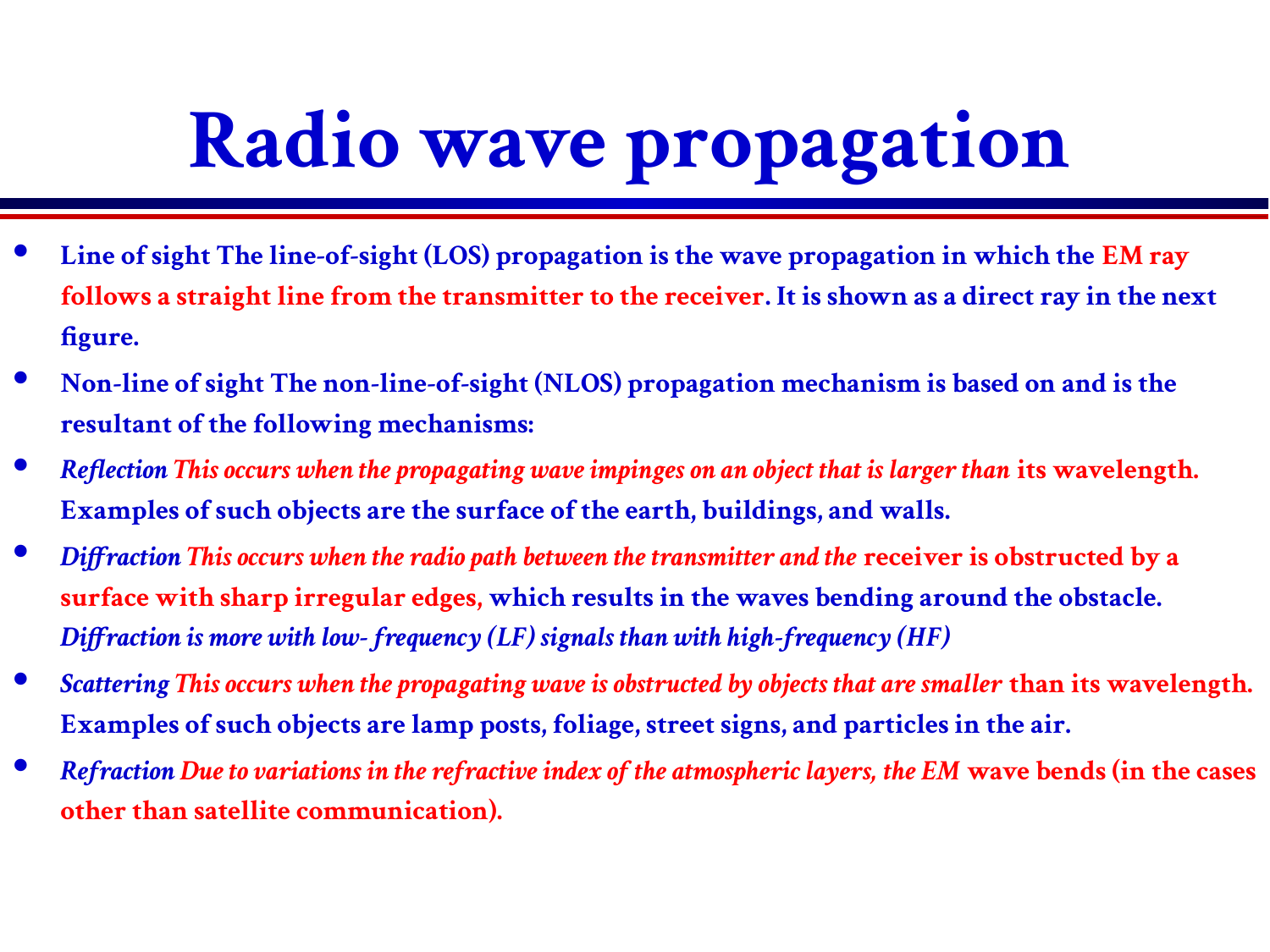

# Radio wave propagation
Line of sight The line-of-sight (LOS) propagation is the wave propagation in which the EM ray follows a straight line from the transmitter to the receiver. It is shown as a direct ray in the next figure.
Non-line of sight The non-line-of-sight (NLOS) propagation mechanism is based on and is the resultant of the following mechanisms:
Reflection This occurs when the propagating wave impinges on an object that is larger than its wavelength. Examples of such objects are the surface of the earth, buildings, and walls.
Diffraction This occurs when the radio path between the transmitter and the receiver is obstructed by a surface with sharp irregular edges, which results in the waves bending around the obstacle. Diffraction is more with low- frequency (LF) signals than with high-frequency (HF)
Scattering This occurs when the propagating wave is obstructed by objects that are smaller than its wavelength. Examples of such objects are lamp posts, foliage, street signs, and particles in the air.
Refraction Due to variations in the refractive index of the atmospheric layers, the EM wave bends (in the cases other than satellite communication).